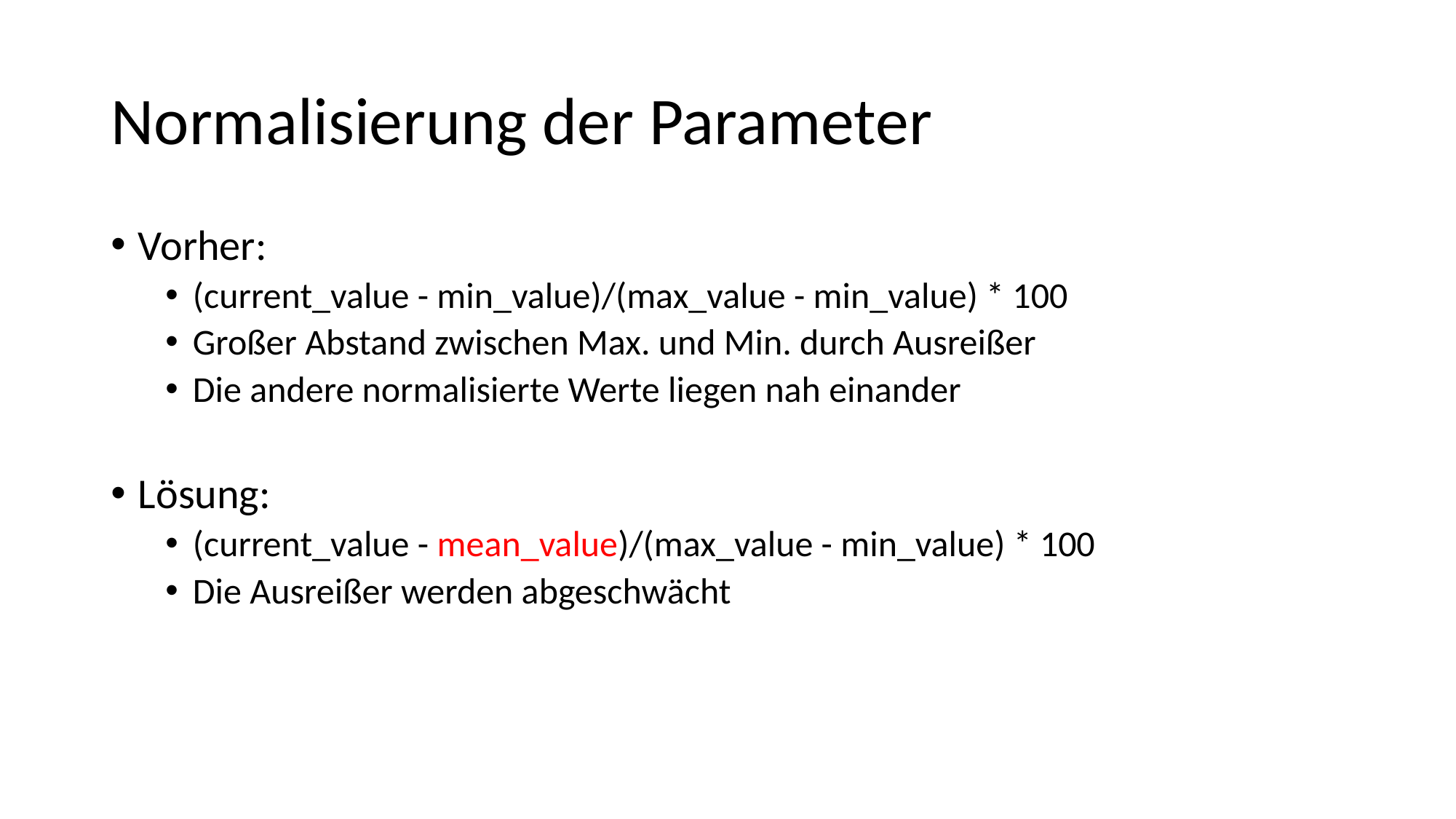

# Normalisierung der Parameter
Vorher:
(current_value - min_value)/(max_value - min_value) * 100
Großer Abstand zwischen Max. und Min. durch Ausreißer
Die andere normalisierte Werte liegen nah einander

Lösung:
(current_value - mean_value)/(max_value - min_value) * 100
Die Ausreißer werden abgeschwächt